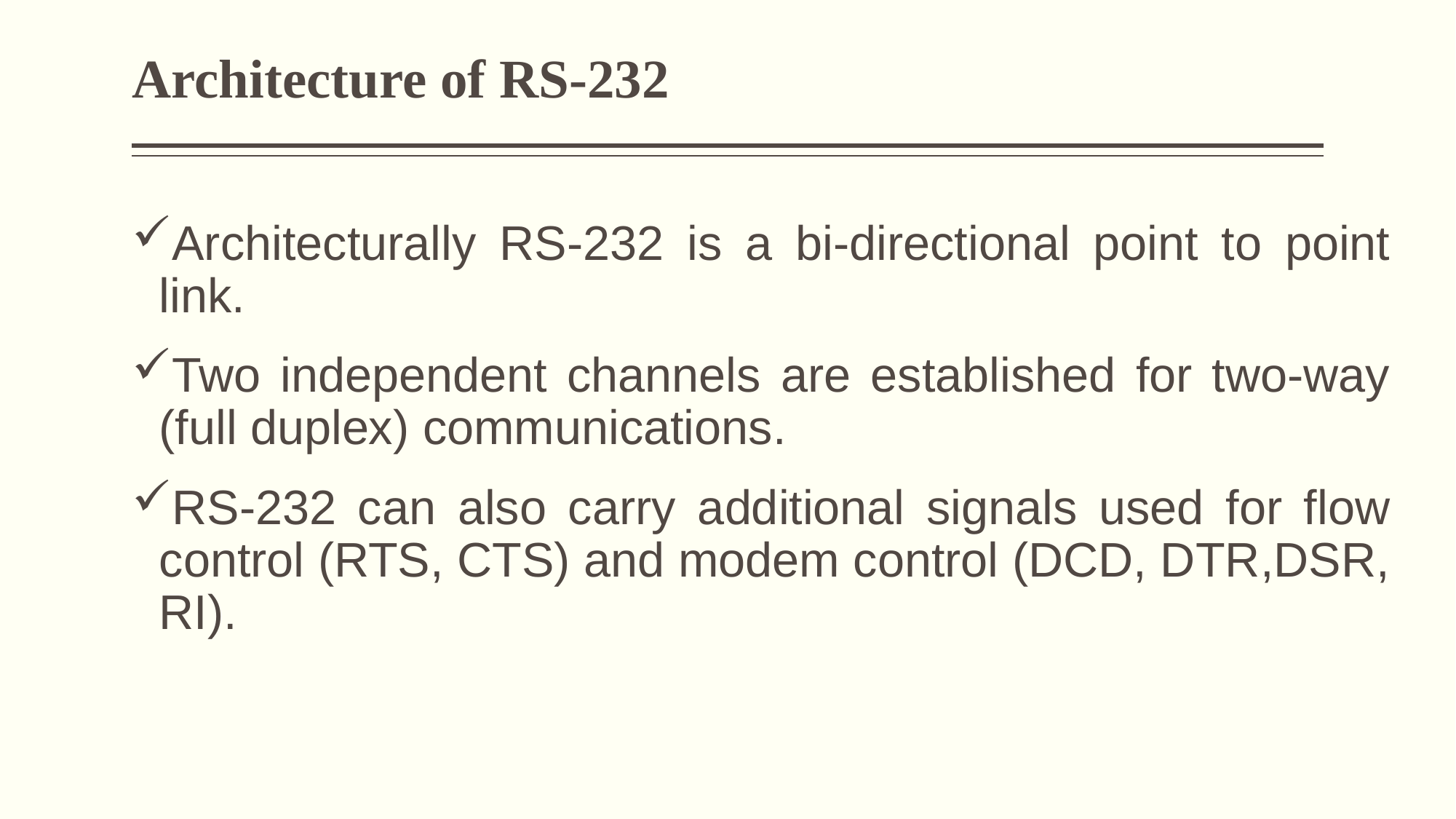

# Architecture of RS-232
Architecturally RS-232 is a bi-directional point to point link.
Two independent channels are established for two-way (full duplex) communications.
RS-232 can also carry additional signals used for flow control (RTS, CTS) and modem control (DCD, DTR,DSR, RI).